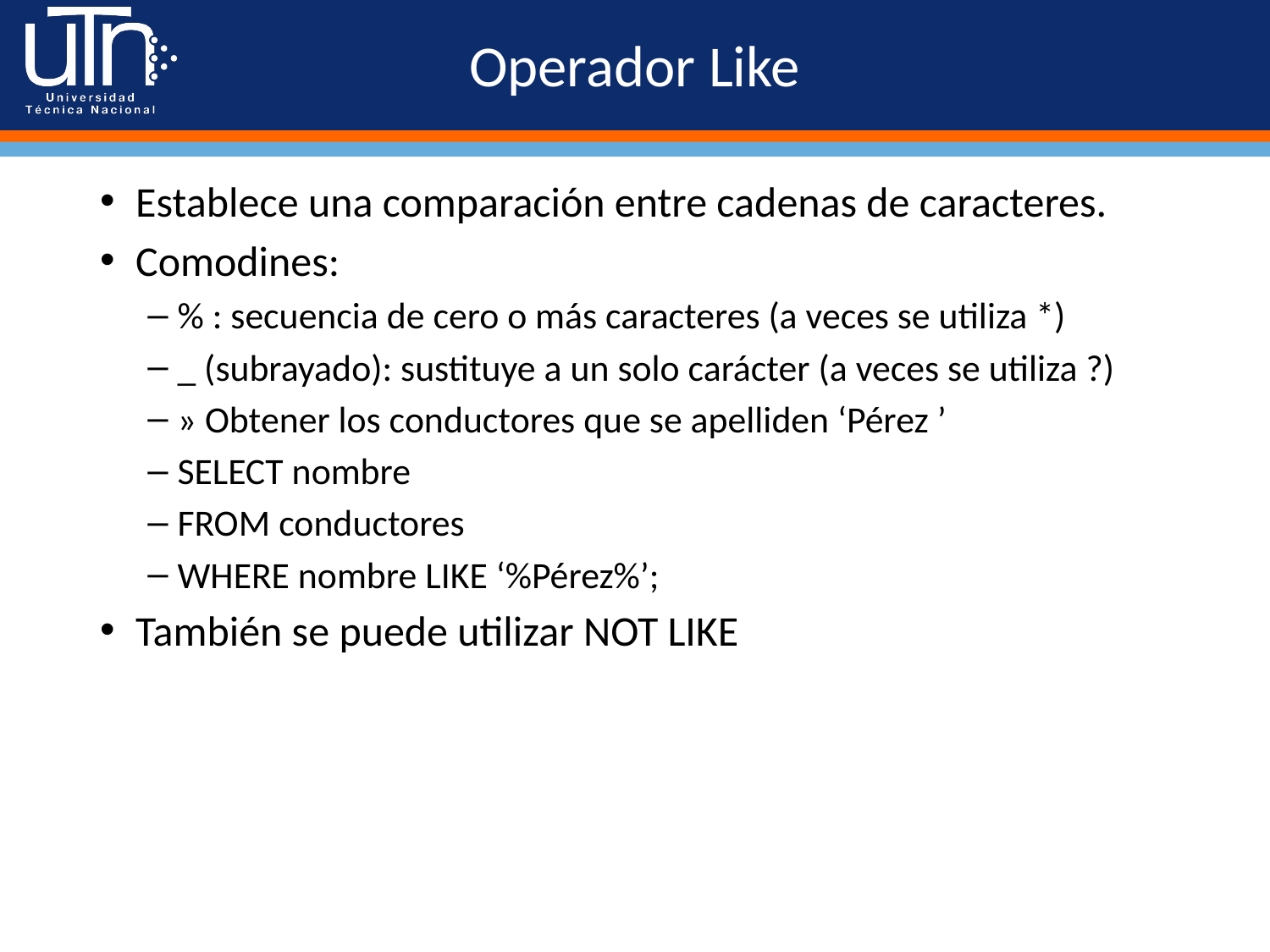

# Operador Like
Establece una comparación entre cadenas de caracteres.
Comodines:
% : secuencia de cero o más caracteres (a veces se utiliza *)
_ (subrayado): sustituye a un solo carácter (a veces se utiliza ?)
» Obtener los conductores que se apelliden ‘Pérez ’
SELECT nombre
FROM conductores
WHERE nombre LIKE ‘%Pérez%’;
También se puede utilizar NOT LIKE